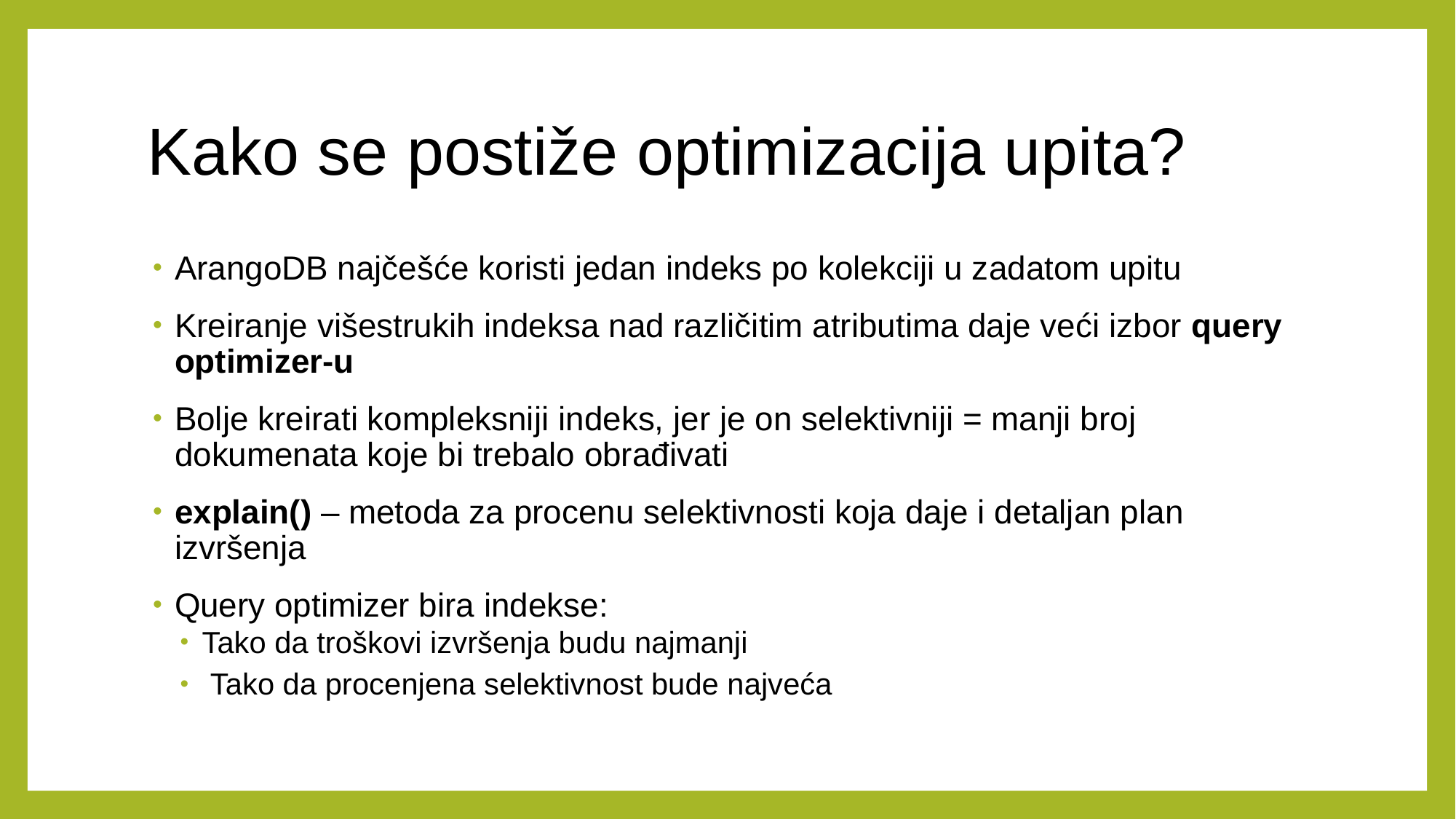

# Kako se postiže optimizacija upita?
ArangoDB najčešće koristi jedan indeks po kolekciji u zadatom upitu
Kreiranje višestrukih indeksa nad različitim atributima daje veći izbor query optimizer-u
Bolje kreirati kompleksniji indeks, jer je on selektivniji = manji broj dokumenata koje bi trebalo obrađivati
explain() – metoda za procenu selektivnosti koja daje i detaljan plan izvršenja
Query optimizer bira indekse:
Tako da troškovi izvršenja budu najmanji
 Tako da procenjena selektivnost bude najveća